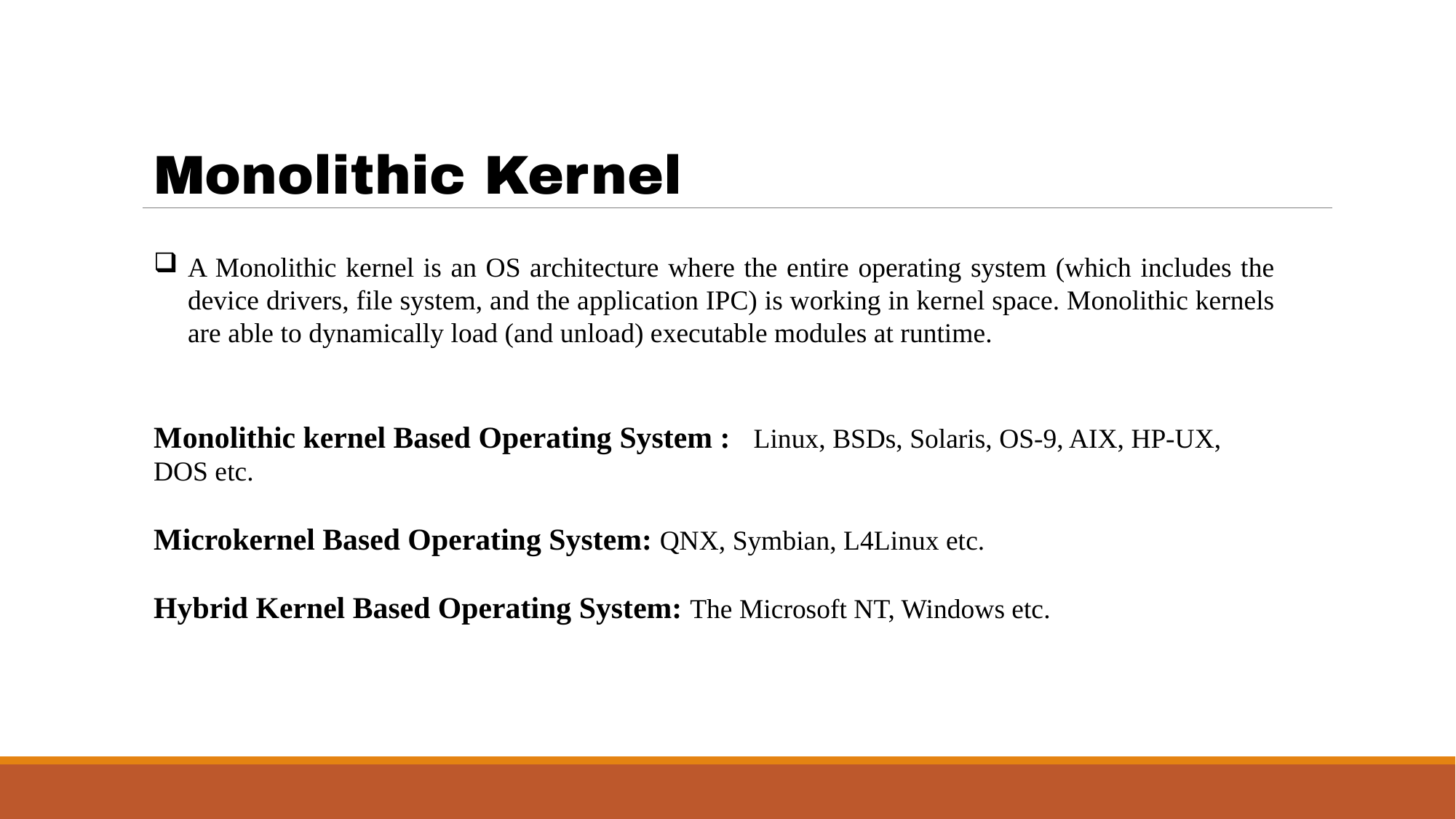

Monolithic Kernel
A Monolithic kernel is an OS architecture where the entire operating system (which includes the device drivers, file system, and the application IPC) is working in kernel space. Monolithic kernels are able to dynamically load (and unload) executable modules at runtime.

Monolithic kernel Based Operating System :   Linux, BSDs, Solaris, OS-9, AIX, HP-UX, DOS etc.

Microkernel Based Operating System: QNX, Symbian, L4Linux etc.

Hybrid Kernel Based Operating System: The Microsoft NT, Windows etc.